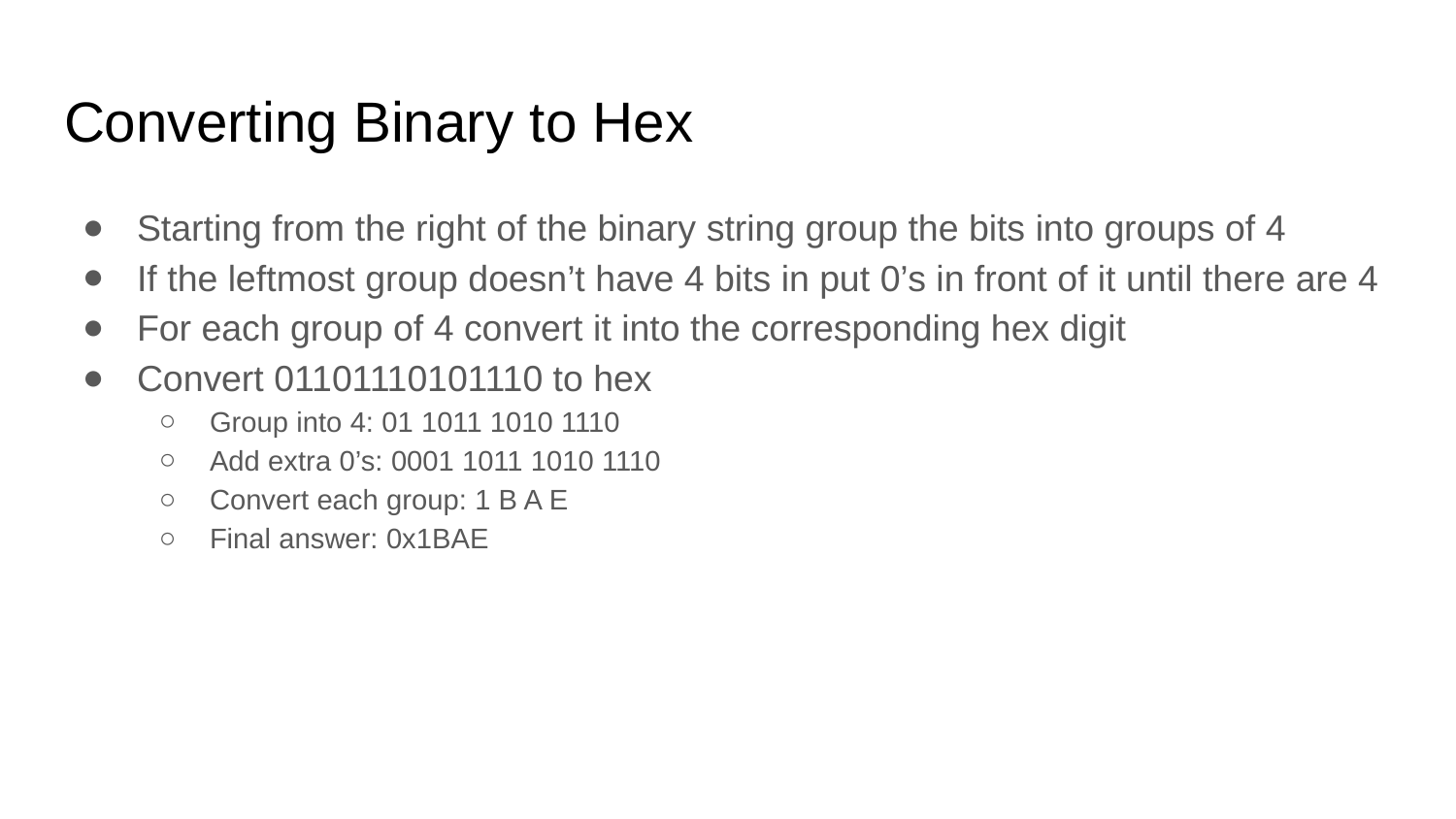

# Converting Binary to Hex
Starting from the right of the binary string group the bits into groups of 4
If the leftmost group doesn’t have 4 bits in put 0’s in front of it until there are 4
For each group of 4 convert it into the corresponding hex digit
Convert 01101110101110 to hex
Group into 4: 01 1011 1010 1110
Add extra 0’s: 0001 1011 1010 1110
Convert each group: 1 B A E
Final answer: 0x1BAE